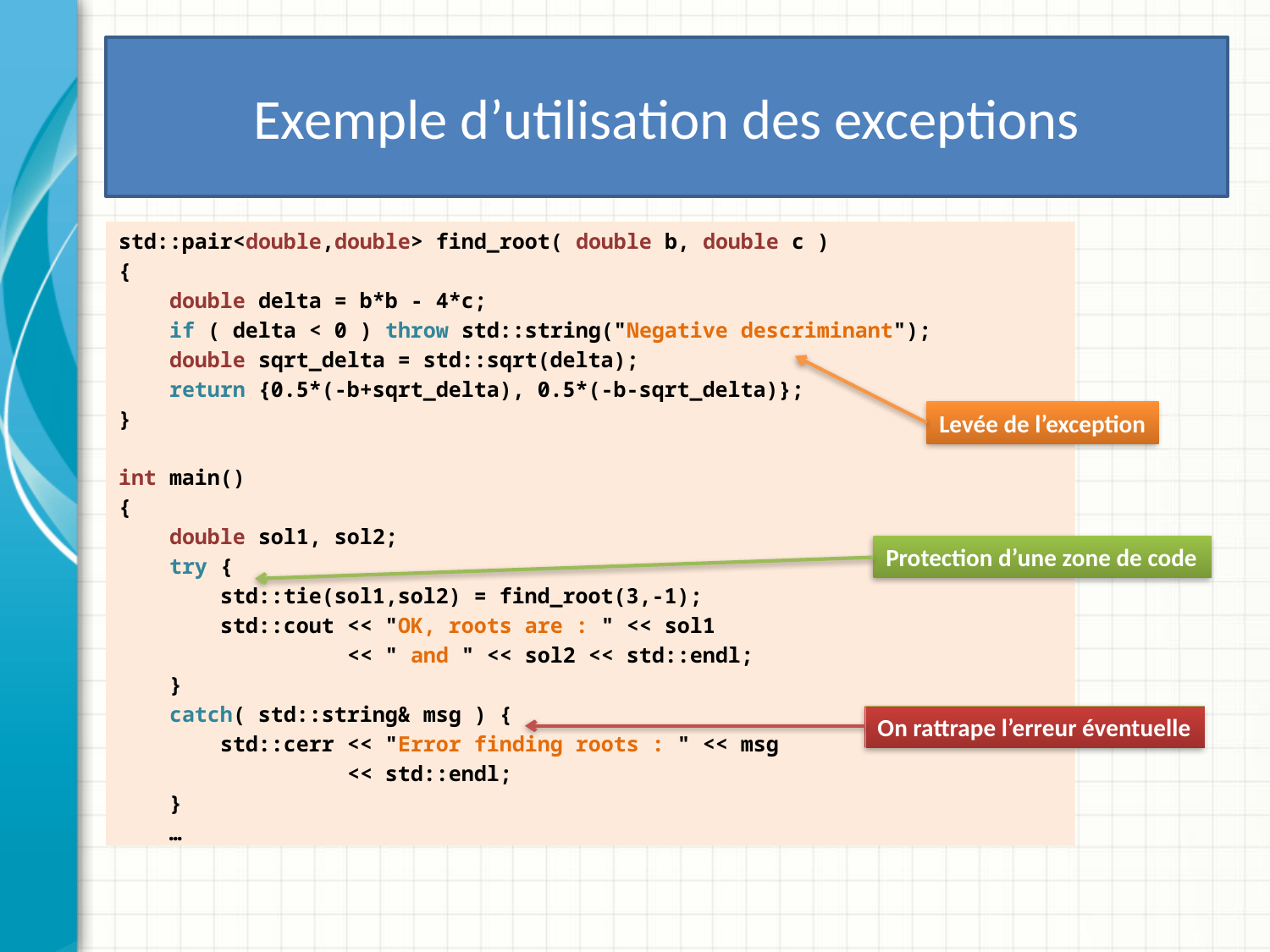

# Exemple d’utilisation des exceptions
std::pair<double,double> find_root( double b, double c )
{
    double delta = b*b - 4*c;
    if ( delta < 0 ) throw std::string("Negative descriminant");
    double sqrt_delta = std::sqrt(delta);
    return {0.5*(-b+sqrt_delta), 0.5*(-b-sqrt_delta)};
}

int main()
{
    double sol1, sol2;
    try {
        std::tie(sol1,sol2) = find_root(3,-1);
        std::cout << "OK, roots are : " << sol1
                  << " and " << sol2 << std::endl;
    }
    catch( std::string& msg ) {
        std::cerr << "Error finding roots : " << msg
                  << std::endl;
    }
    …
Levée de l’exception
Protection d’une zone de code
On rattrape l’erreur éventuelle